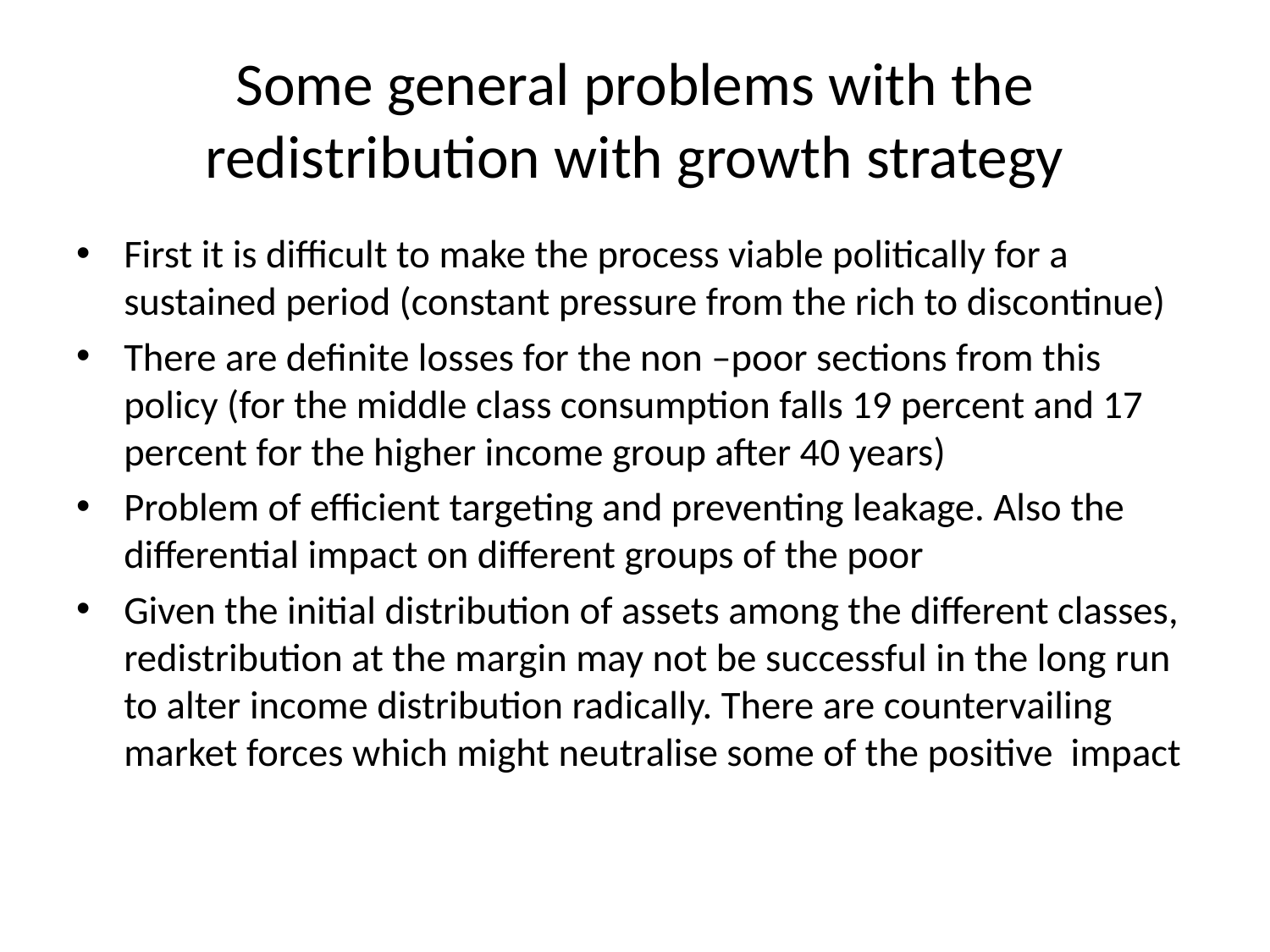

# Some general problems with the redistribution with growth strategy
First it is difficult to make the process viable politically for a sustained period (constant pressure from the rich to discontinue)
There are definite losses for the non –poor sections from this policy (for the middle class consumption falls 19 percent and 17 percent for the higher income group after 40 years)
Problem of efficient targeting and preventing leakage. Also the differential impact on different groups of the poor
Given the initial distribution of assets among the different classes, redistribution at the margin may not be successful in the long run to alter income distribution radically. There are countervailing market forces which might neutralise some of the positive  impact